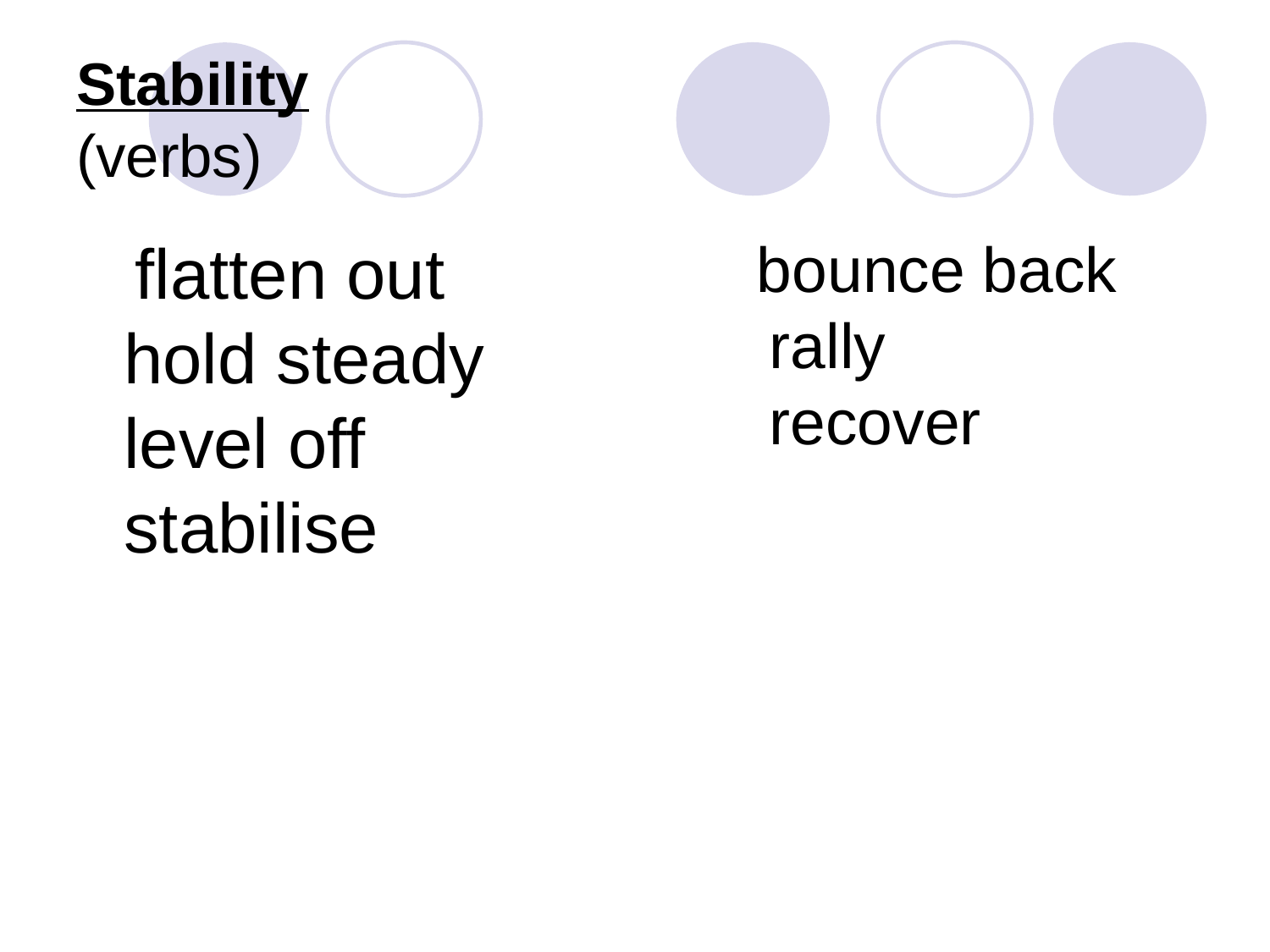

# Stability (verbs)
   flatten out
hold steady
level off
stabilise
  bounce back
rally
recover